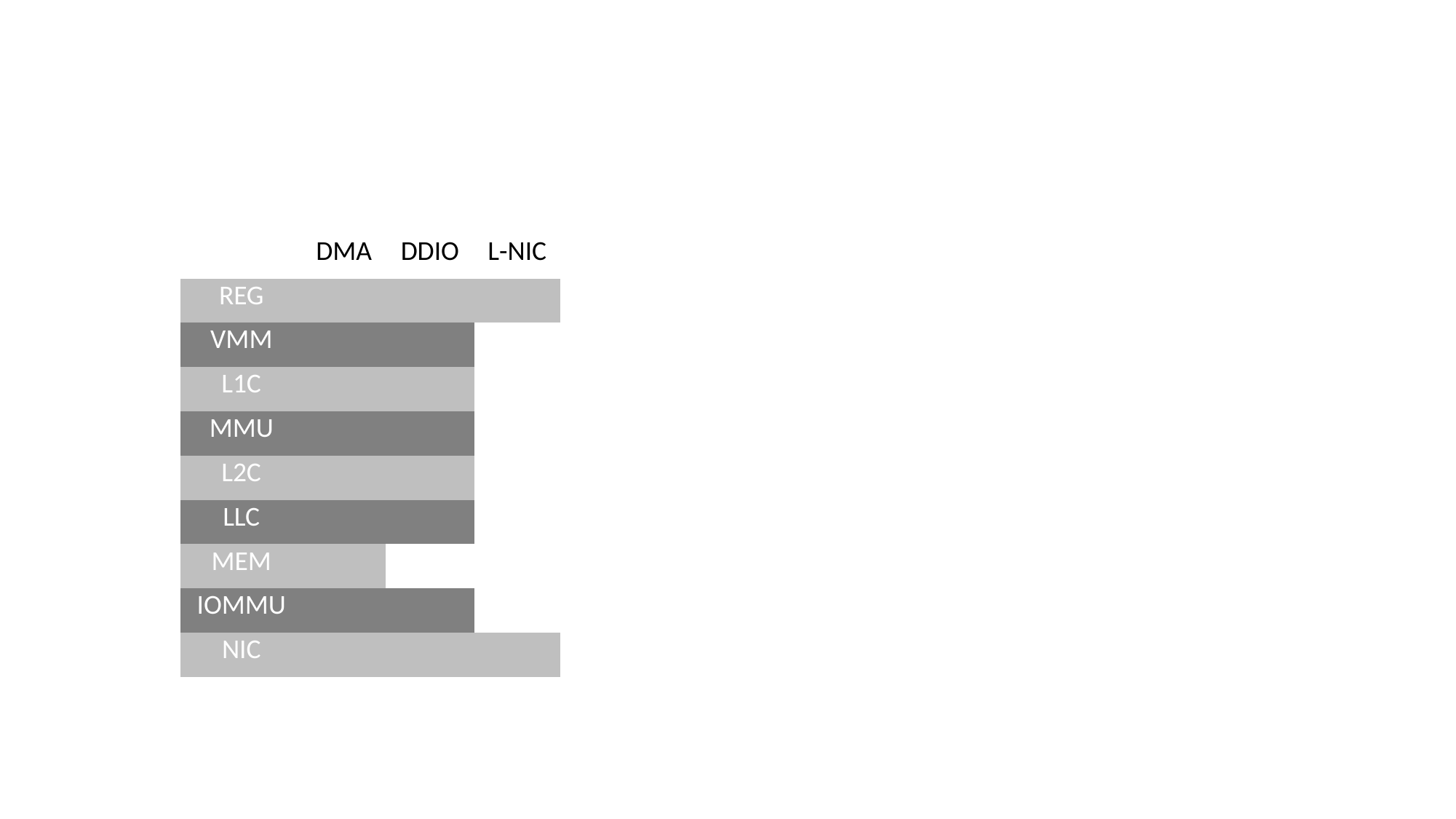

|  | DMA | DDIO | L-NIC |
| --- | --- | --- | --- |
| REG |  |  |  |
| VMM |  |  |  |
| L1C |  |  |  |
| MMU |  |  |  |
| L2C |  |  |  |
| LLC |  |  |  |
| MEM |  |  |  |
| IOMMU |  |  |  |
| NIC |  |  |  |